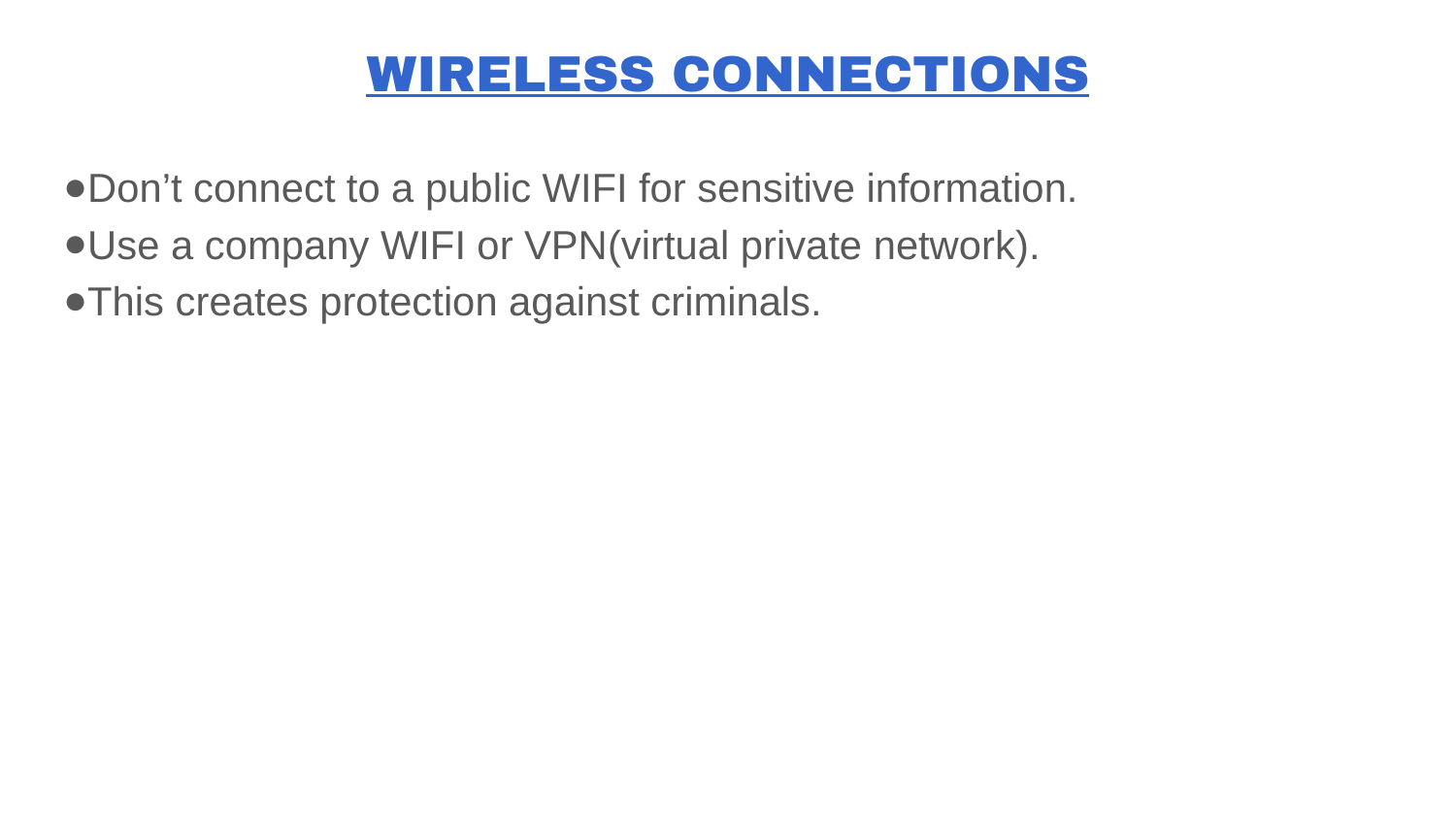

# WIRELESS CONNECTIONS
Don’t connect to a public WIFI for sensitive information.
Use a company WIFI or VPN(virtual private network).
This creates protection against criminals.